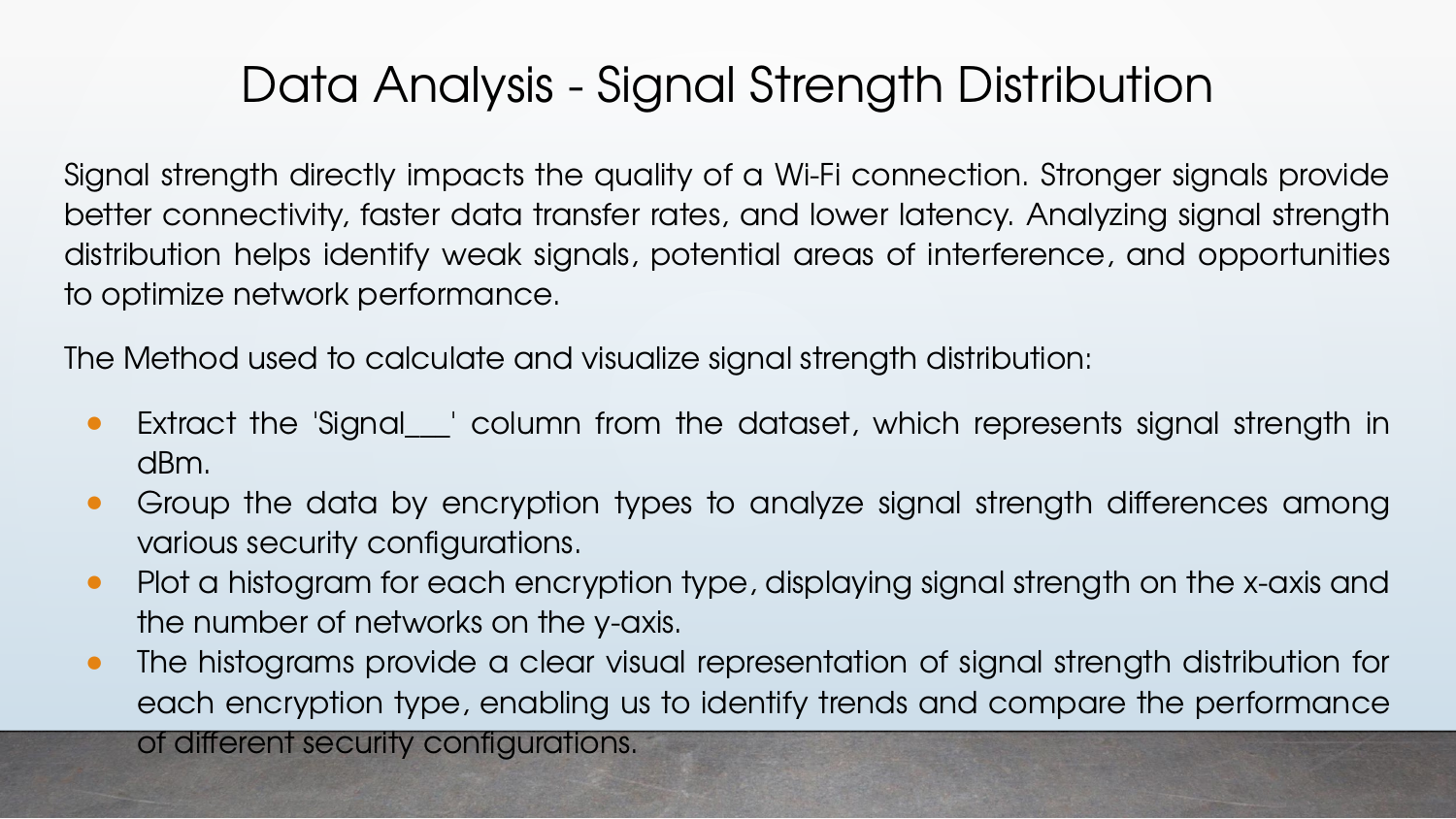

# Data Analysis - Signal Strength Distribution
Signal strength directly impacts the quality of a Wi-Fi connection. Stronger signals provide better connectivity, faster data transfer rates, and lower latency. Analyzing signal strength distribution helps identify weak signals, potential areas of interference, and opportunities to optimize network performance.
The Method used to calculate and visualize signal strength distribution:
Extract the 'Signal___' column from the dataset, which represents signal strength in dBm.
Group the data by encryption types to analyze signal strength differences among various security configurations.
Plot a histogram for each encryption type, displaying signal strength on the x-axis and the number of networks on the y-axis.
The histograms provide a clear visual representation of signal strength distribution for each encryption type, enabling us to identify trends and compare the performance of different security configurations.